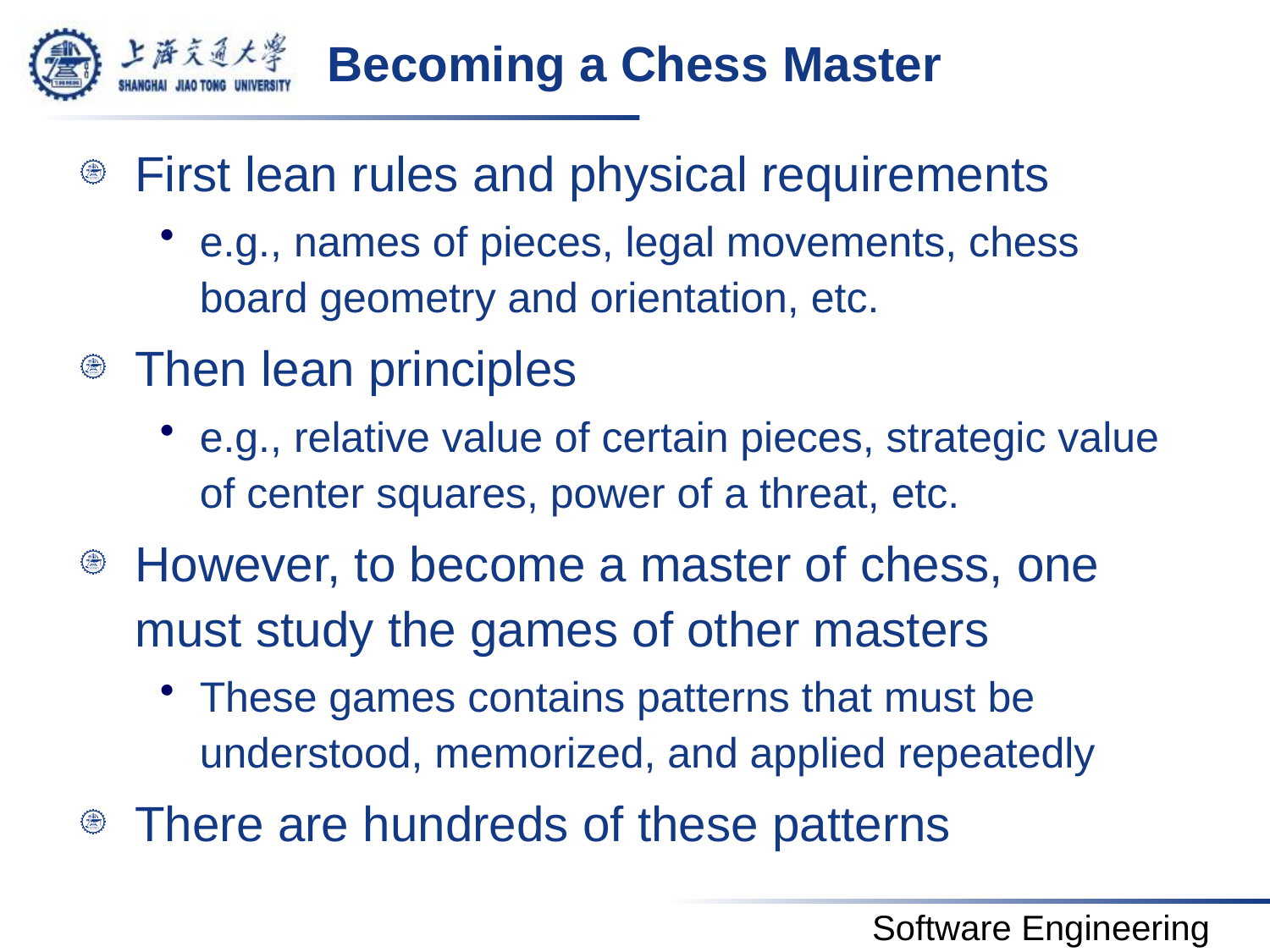

# Becoming a Chess Master
First lean rules and physical requirements
e.g., names of pieces, legal movements, chess board geometry and orientation, etc.
Then lean principles
e.g., relative value of certain pieces, strategic value of center squares, power of a threat, etc.
However, to become a master of chess, one must study the games of other masters
These games contains patterns that must be understood, memorized, and applied repeatedly
There are hundreds of these patterns